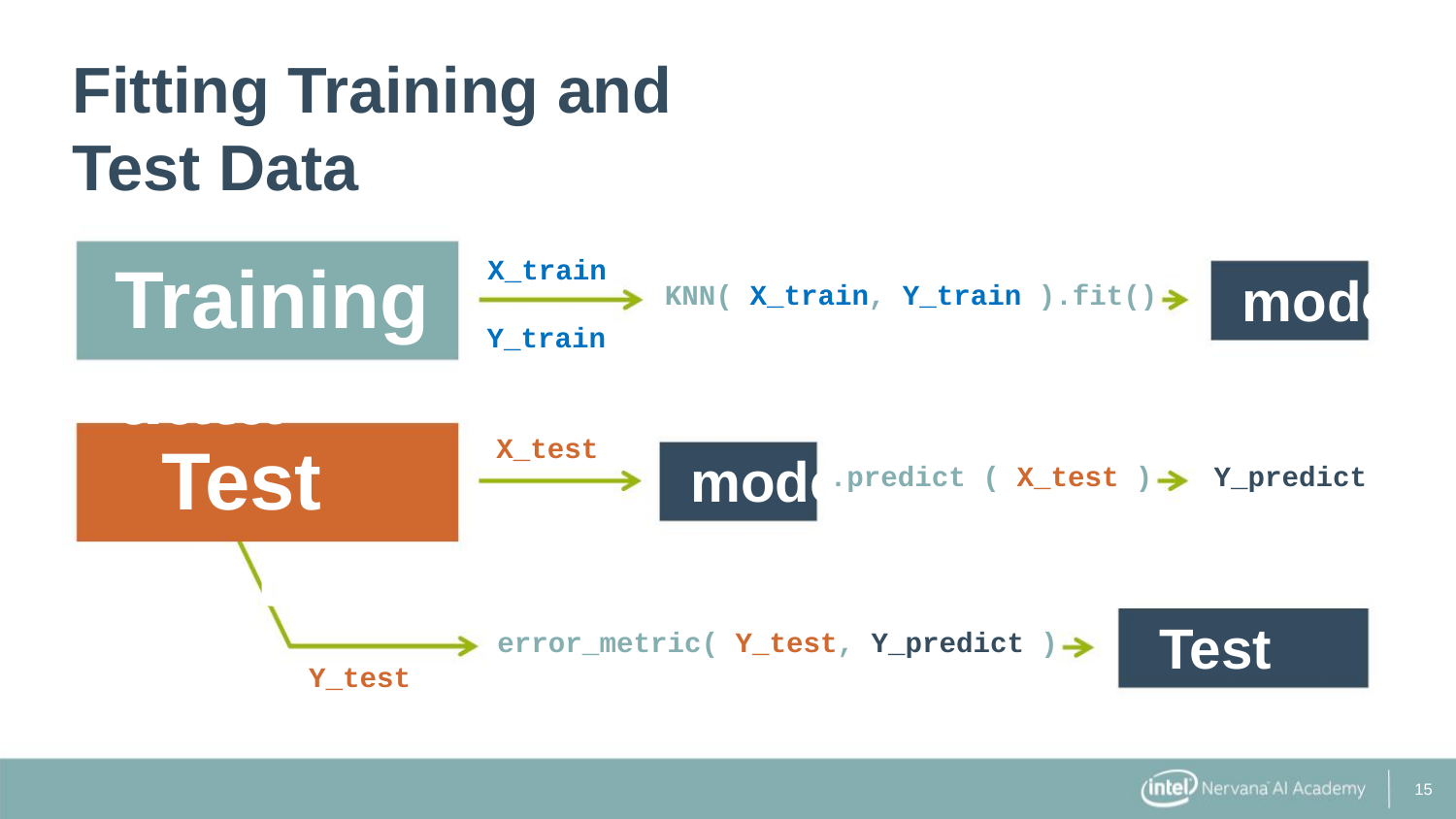

Fitting Training and Test Data
Training data
X_train
model
KNN( X_train, Y_train ).fit()
Y_train
Test data
X_test
model
.predict ( X_test ) Y_predict
Test error
error_metric( Y_test, Y_predict )
Y_test
15